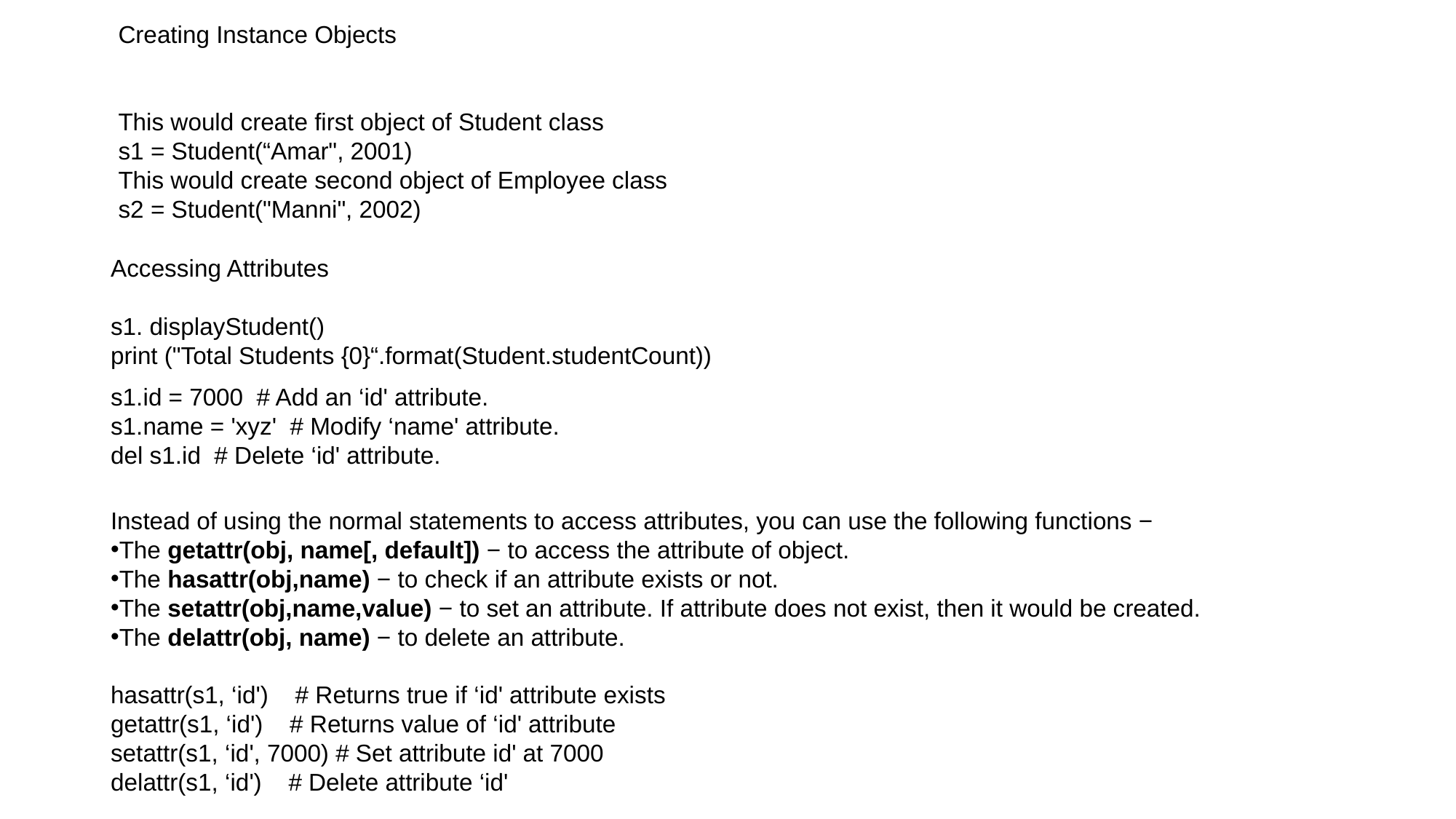

Creating Instance Objects

This would create first object of Student class
s1 = Student(“Amar", 2001)
This would create second object of Employee class
s2 = Student("Manni", 2002)
Accessing Attributes

s1. displayStudent()
print ("Total Students {0}“.format(Student.studentCount))
s1.id = 7000  # Add an ‘id' attribute.
s1.name = 'xyz'  # Modify ‘name' attribute.
del s1.id  # Delete ‘id' attribute.
Instead of using the normal statements to access attributes, you can use the following functions −
The getattr(obj, name[, default]) − to access the attribute of object.
The hasattr(obj,name) − to check if an attribute exists or not.
The setattr(obj,name,value) − to set an attribute. If attribute does not exist, then it would be created.
The delattr(obj, name) − to delete an attribute.

hasattr(s1, ‘id')    # Returns true if ‘id' attribute exists
getattr(s1, ‘id')    # Returns value of ‘id' attribute
setattr(s1, ‘id', 7000) # Set attribute id' at 7000
delattr(s1, ‘id')    # Delete attribute ‘id'